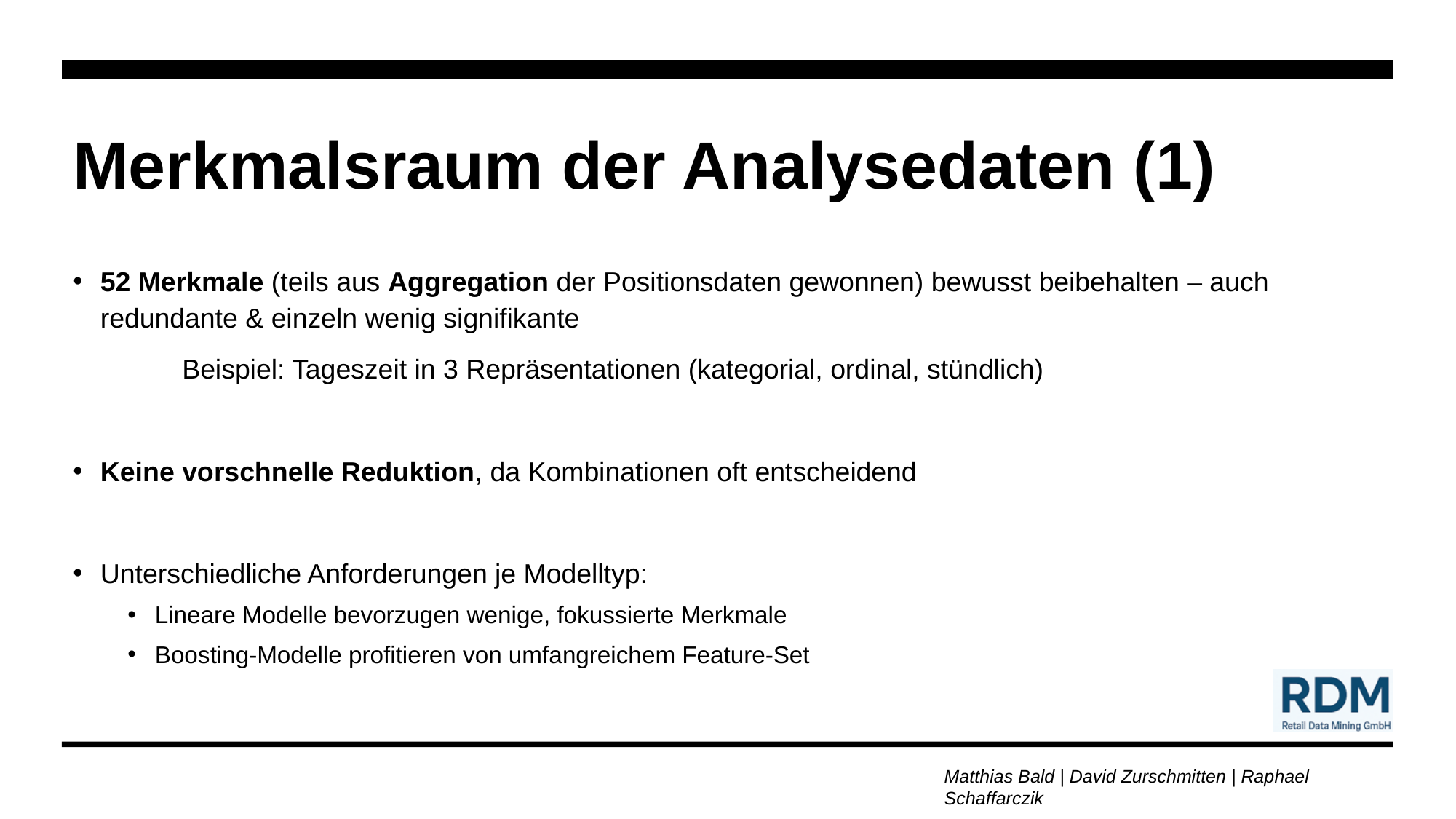

# Merkmalsraum der Analysedaten (1)
52 Merkmale (teils aus Aggregation der Positionsdaten gewonnen) bewusst beibehalten – auch redundante & einzeln wenig signifikante
	Beispiel: Tageszeit in 3 Repräsentationen (kategorial, ordinal, stündlich)

Keine vorschnelle Reduktion, da Kombinationen oft entscheidend

Unterschiedliche Anforderungen je Modelltyp:
Lineare Modelle bevorzugen wenige, fokussierte Merkmale
Boosting-Modelle profitieren von umfangreichem Feature-Set